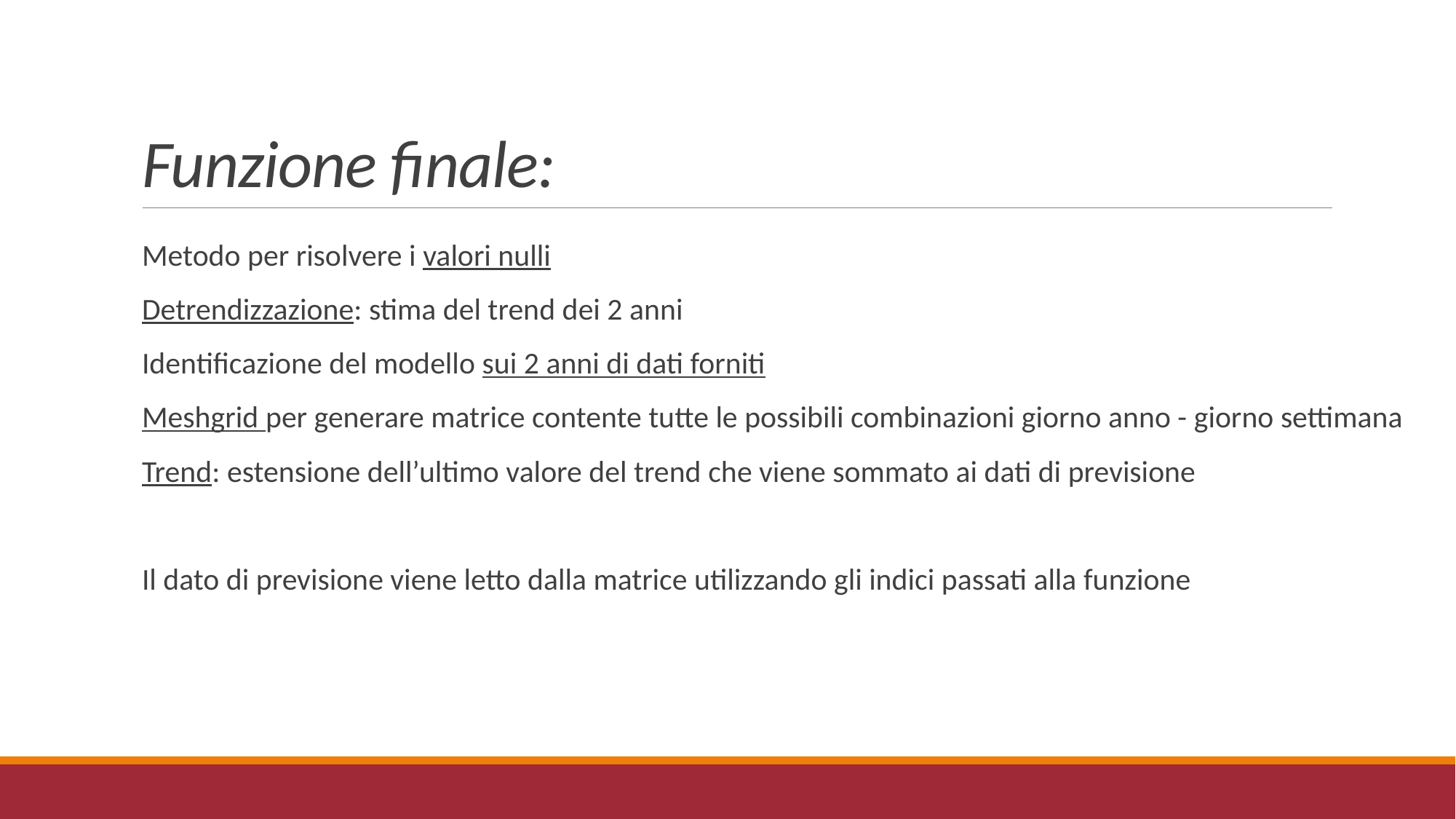

# Funzione finale:
Metodo per risolvere i valori nulli
Detrendizzazione: stima del trend dei 2 anni
Identificazione del modello sui 2 anni di dati forniti
Meshgrid per generare matrice contente tutte le possibili combinazioni giorno anno - giorno settimana
Trend: estensione dell’ultimo valore del trend che viene sommato ai dati di previsione

Il dato di previsione viene letto dalla matrice utilizzando gli indici passati alla funzione